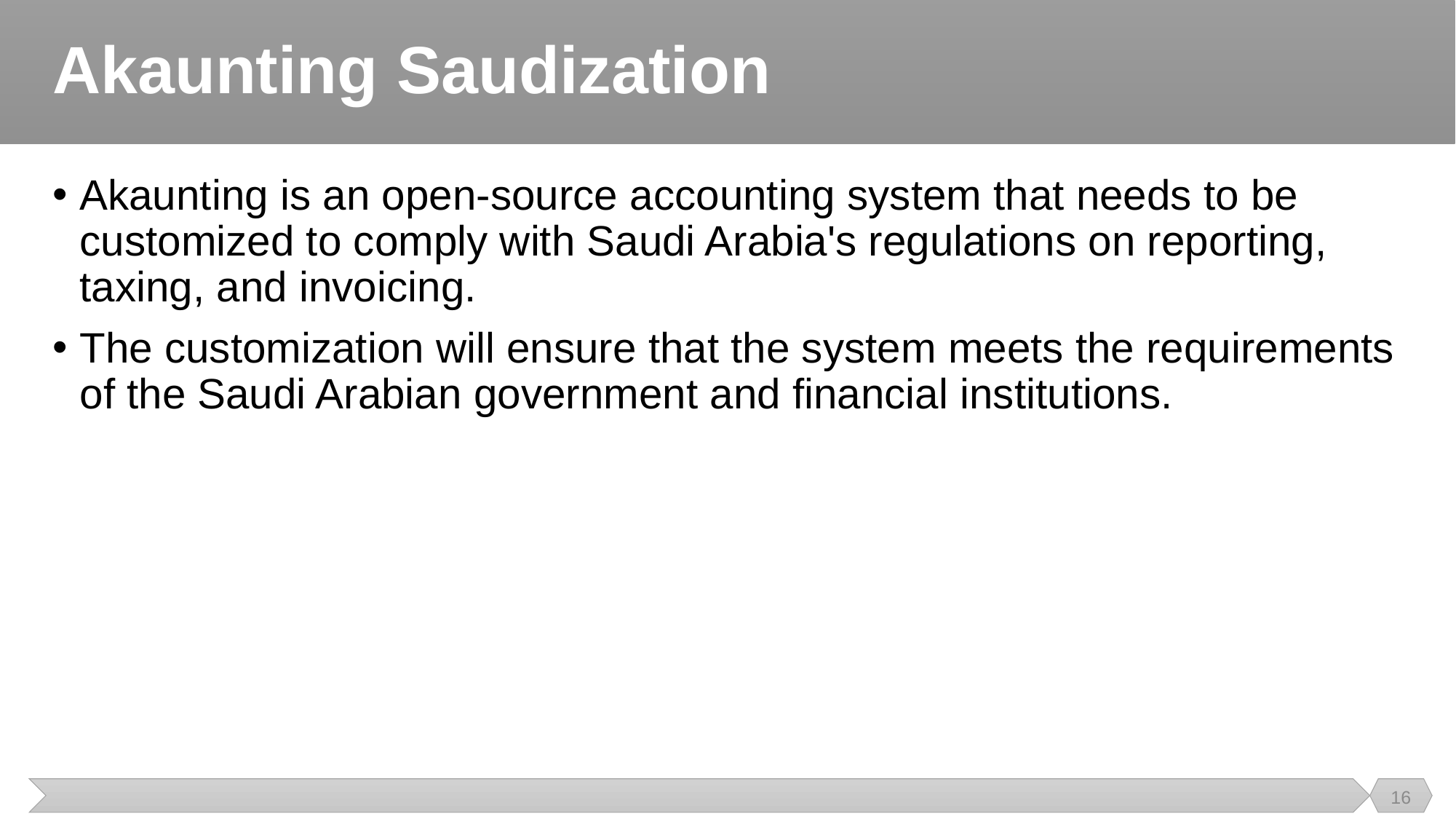

# Akaunting Saudization
Akaunting is an open-source accounting system that needs to be customized to comply with Saudi Arabia's regulations on reporting, taxing, and invoicing.
The customization will ensure that the system meets the requirements of the Saudi Arabian government and financial institutions.
16